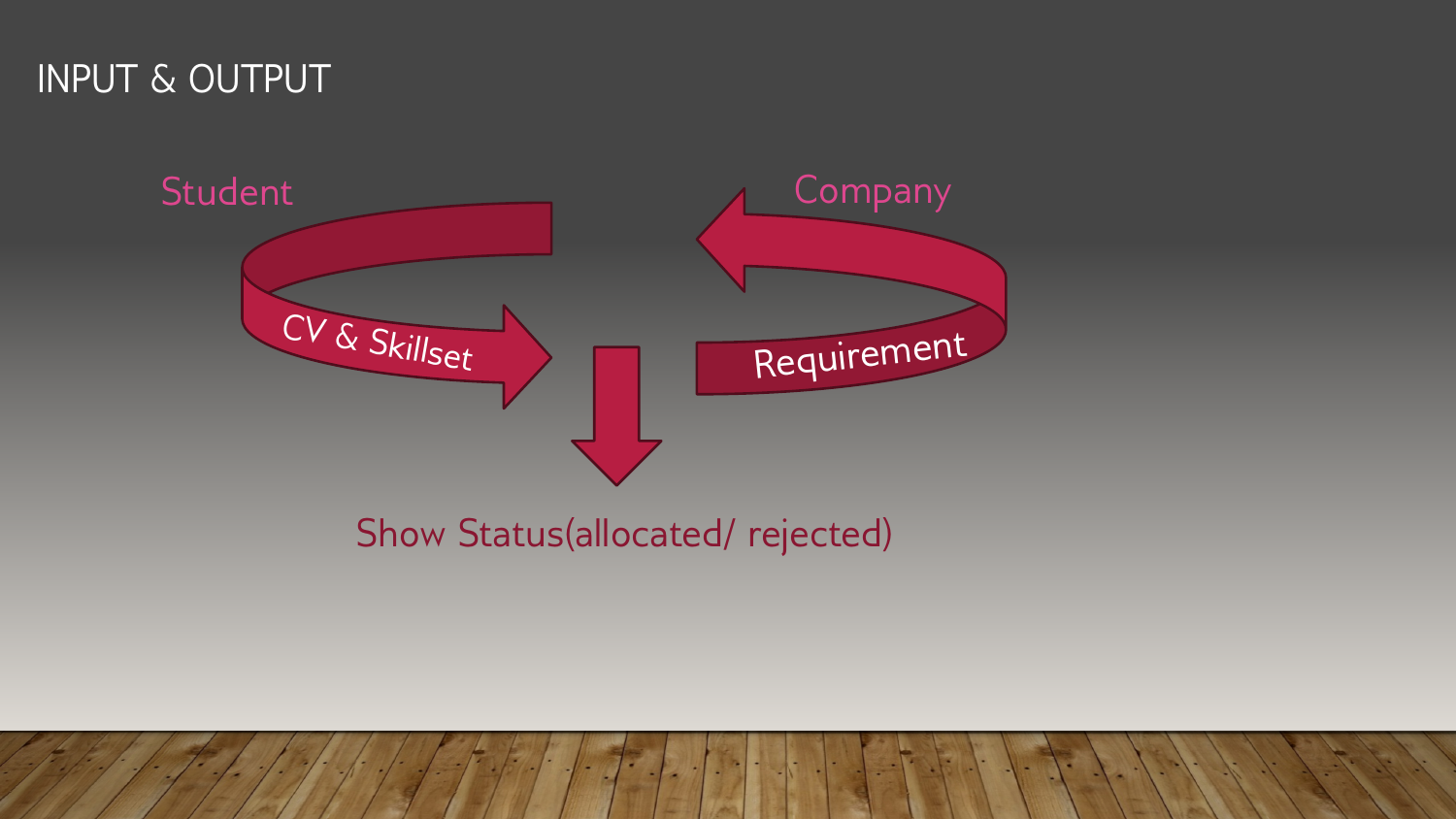

# Input & output
Company
Student

CV & Skillset
Requirement

Show Status(allocated/ rejected)